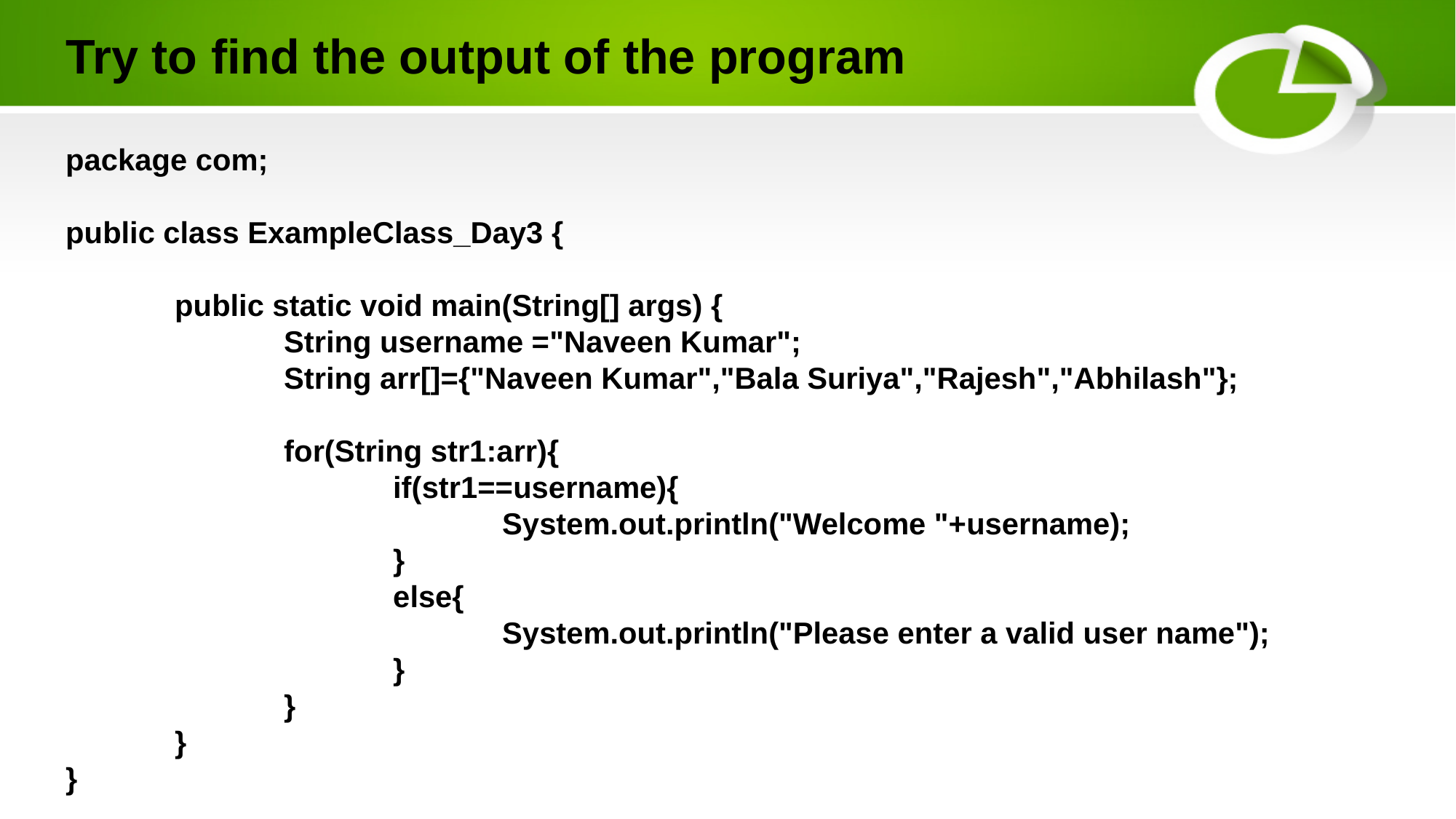

Try to find the output of the program
package com;

public class ExampleClass_Day3 {

	public static void main(String[] args) {
		String username ="Naveen Kumar";
		String arr[]={"Naveen Kumar","Bala Suriya","Rajesh","Abhilash"};

		for(String str1:arr){
			if(str1==username){
				System.out.println("Welcome "+username);
			}
			else{
				System.out.println("Please enter a valid user name");
			}
		}
	}
}